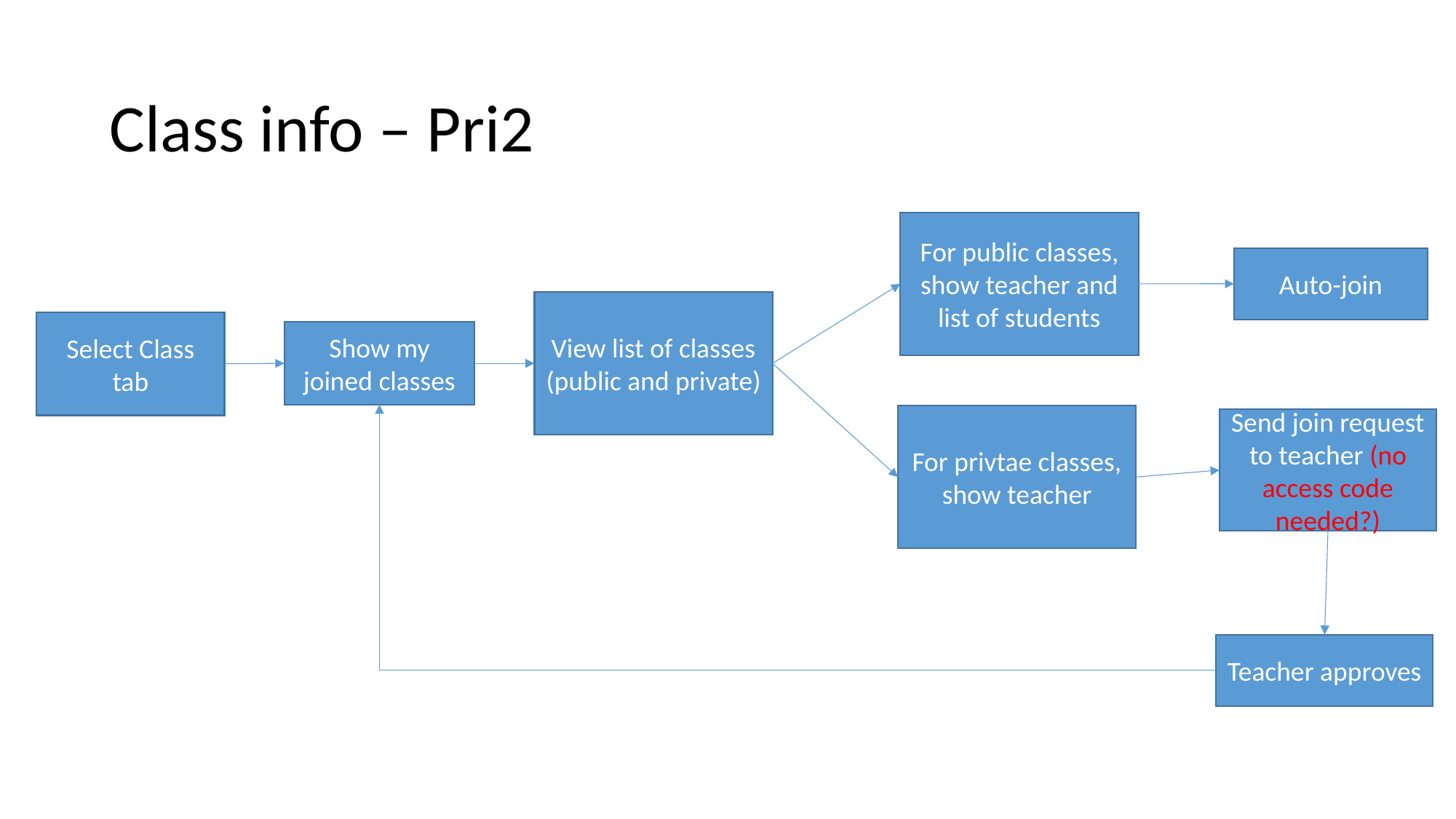

# Class info – Pri2
For public classes, show teacher and list of students
Auto-join
View list of classes (public and private)
Select Class tab
Show my joined classes
For privtae classes, show teacher
Send join request to teacher (no access code needed?)
Teacher approves